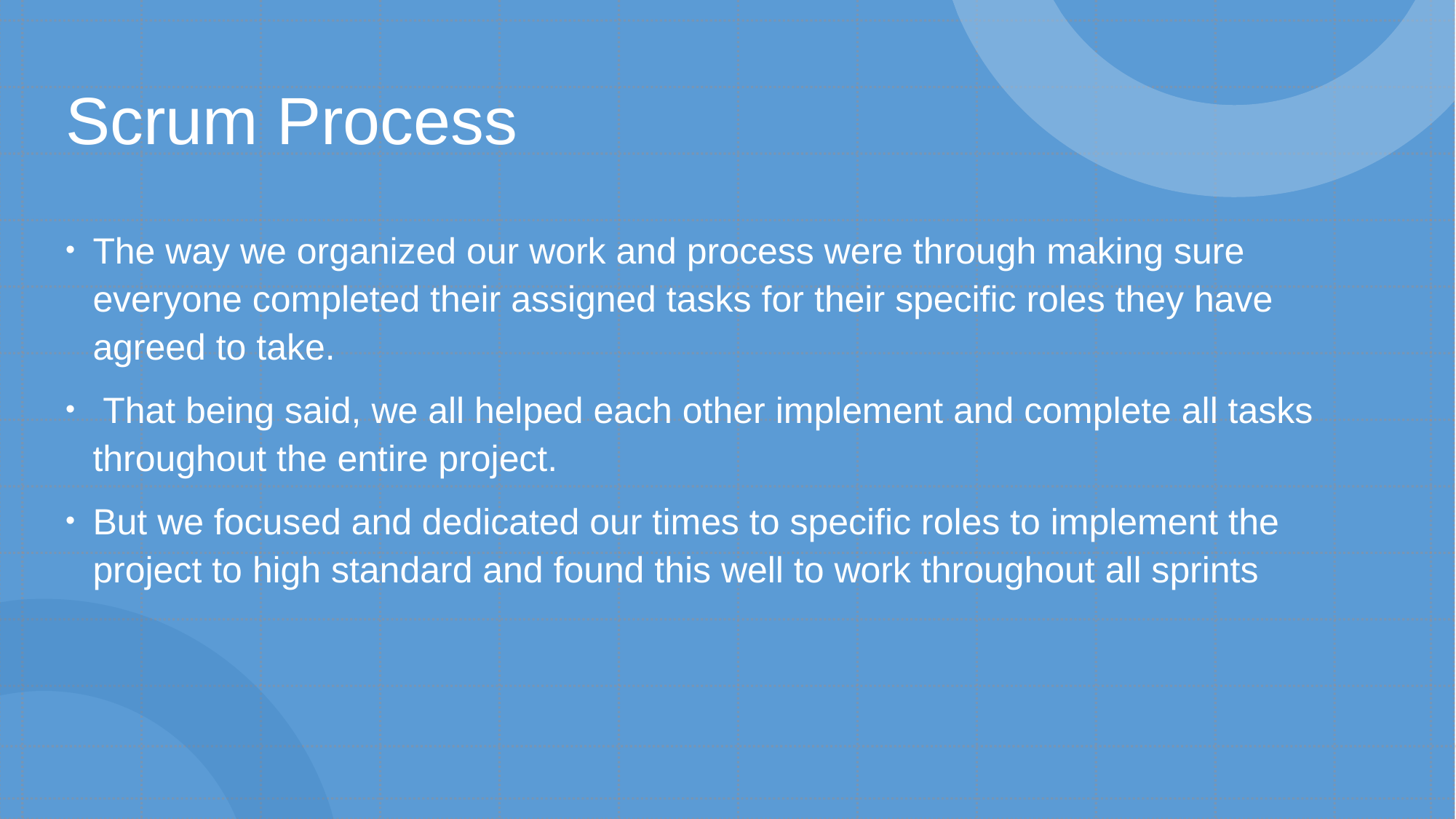

# Scrum Process
The way we organized our work and process were through making sure everyone completed their assigned tasks for their specific roles they have agreed to take.
 That being said, we all helped each other implement and complete all tasks throughout the entire project.
But we focused and dedicated our times to specific roles to implement the project to high standard and found this well to work throughout all sprints